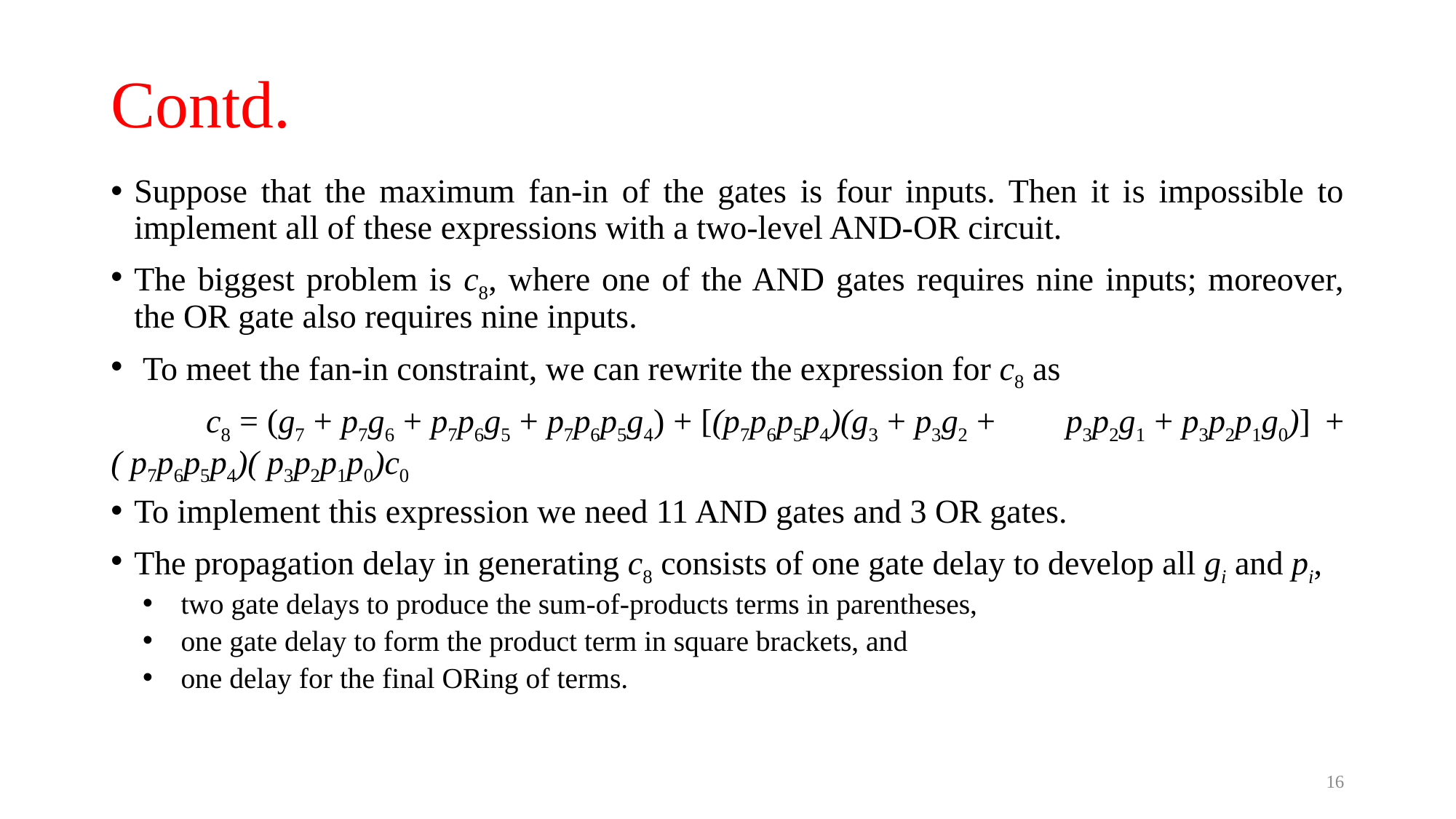

# Contd.
Suppose that the maximum fan-in of the gates is four inputs. Then it is impossible to implement all of these expressions with a two-level AND-OR circuit.
The biggest problem is c8, where one of the AND gates requires nine inputs; moreover, the OR gate also requires nine inputs.
 To meet the fan-in constraint, we can rewrite the expression for c8 as
	 c8 = (g7 + p7g6 + p7p6g5 + p7p6p5g4) + [(p7p6p5p4)(g3 + p3g2 + 			p3p2g1 + p3p2p1g0)]	+ ( p7p6p5p4)( p3p2p1p0)c0
To implement this expression we need 11 AND gates and 3 OR gates.
The propagation delay in generating c8 consists of one gate delay to develop all gi and pi,
two gate delays to produce the sum-of-products terms in parentheses,
one gate delay to form the product term in square brackets, and
one delay for the final ORing of terms.

16